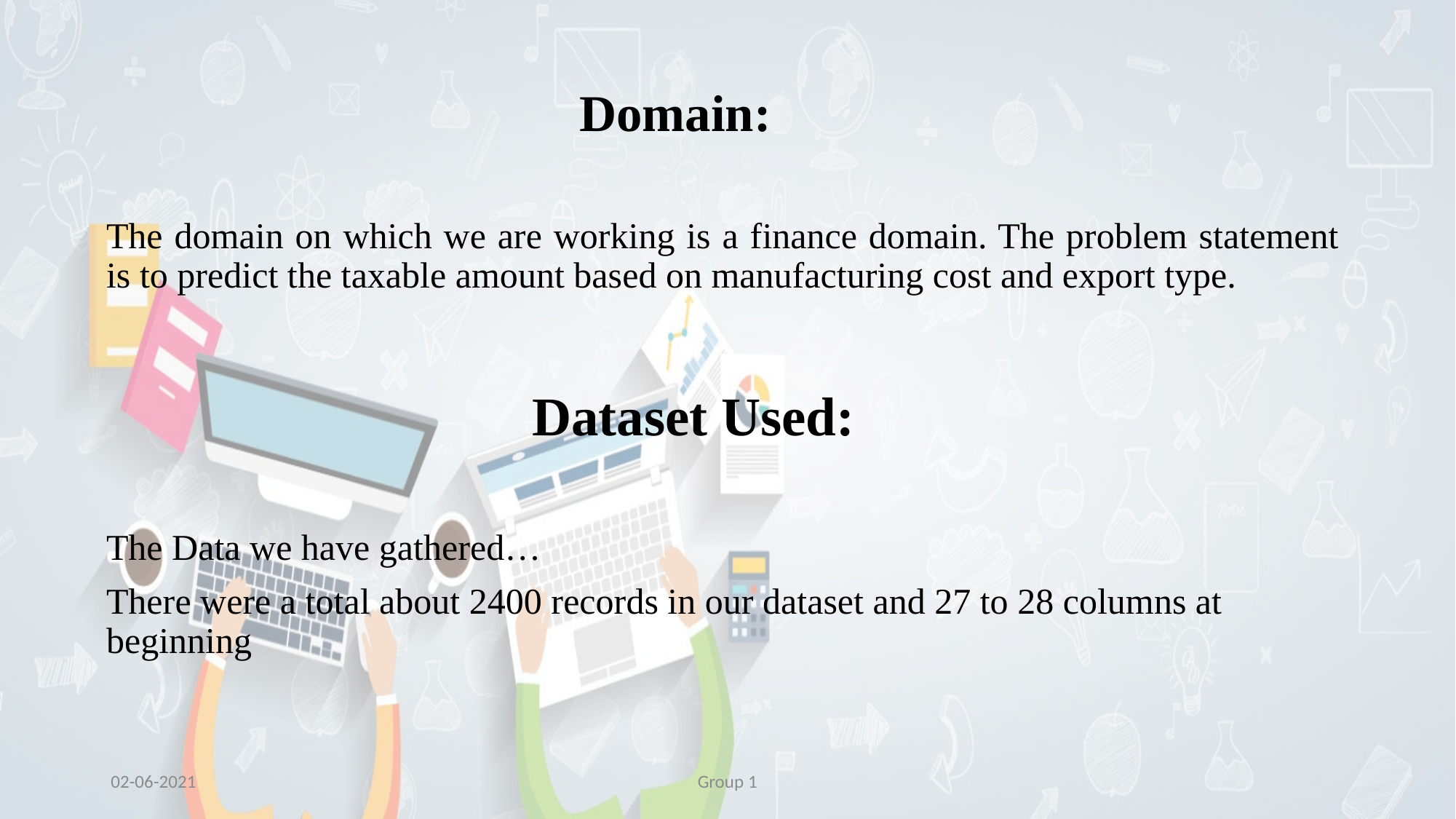

# Domain:
The domain on which we are working is a finance domain. The problem statement is to predict the taxable amount based on manufacturing cost and export type.

The Data we have gathered…
There were a total about 2400 records in our dataset and 27 to 28 columns at beginning

Dataset Used:
02-06-2021
Group 1